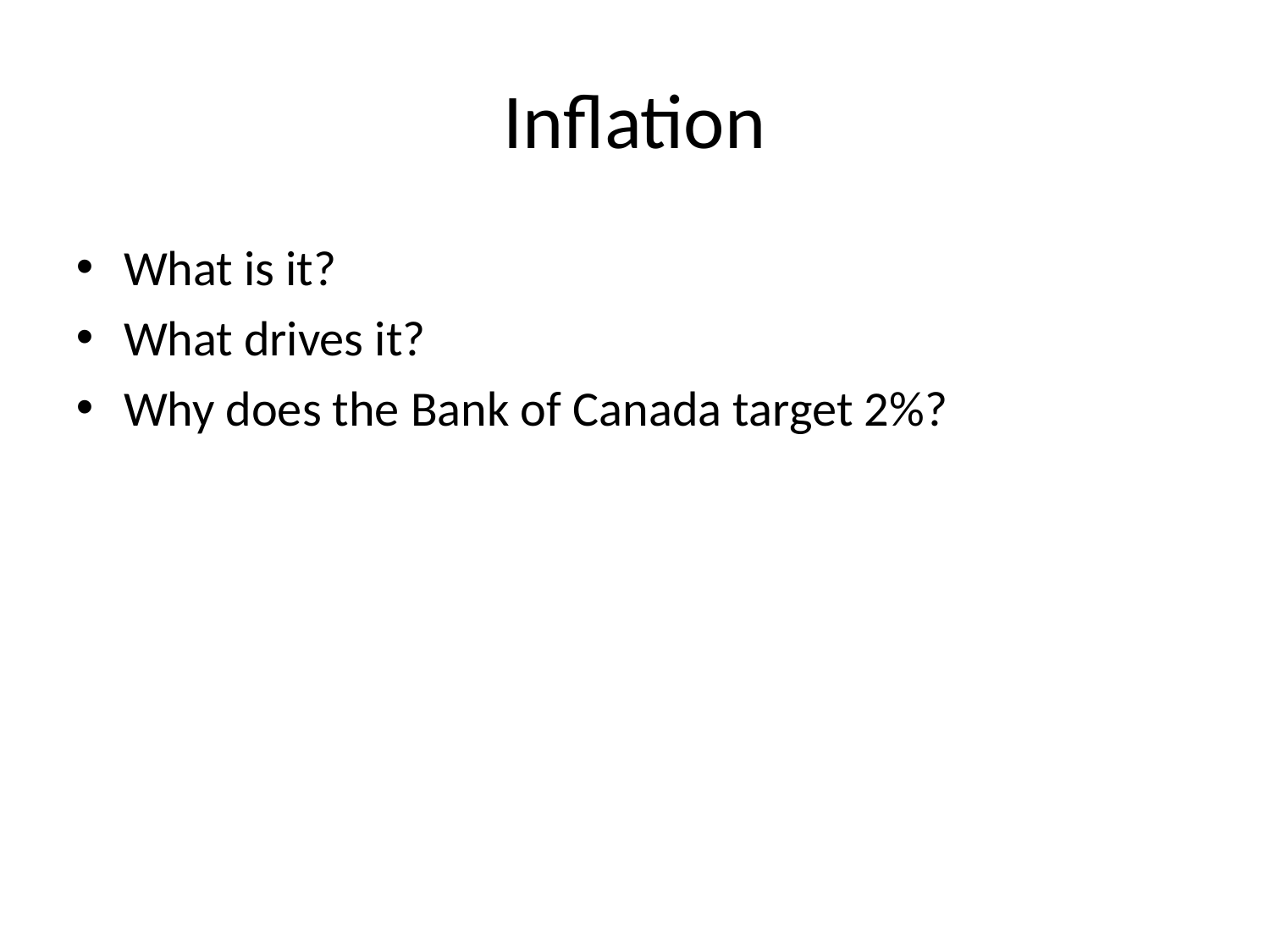

Inflation
What is it?
What drives it?
Why does the Bank of Canada target 2%?